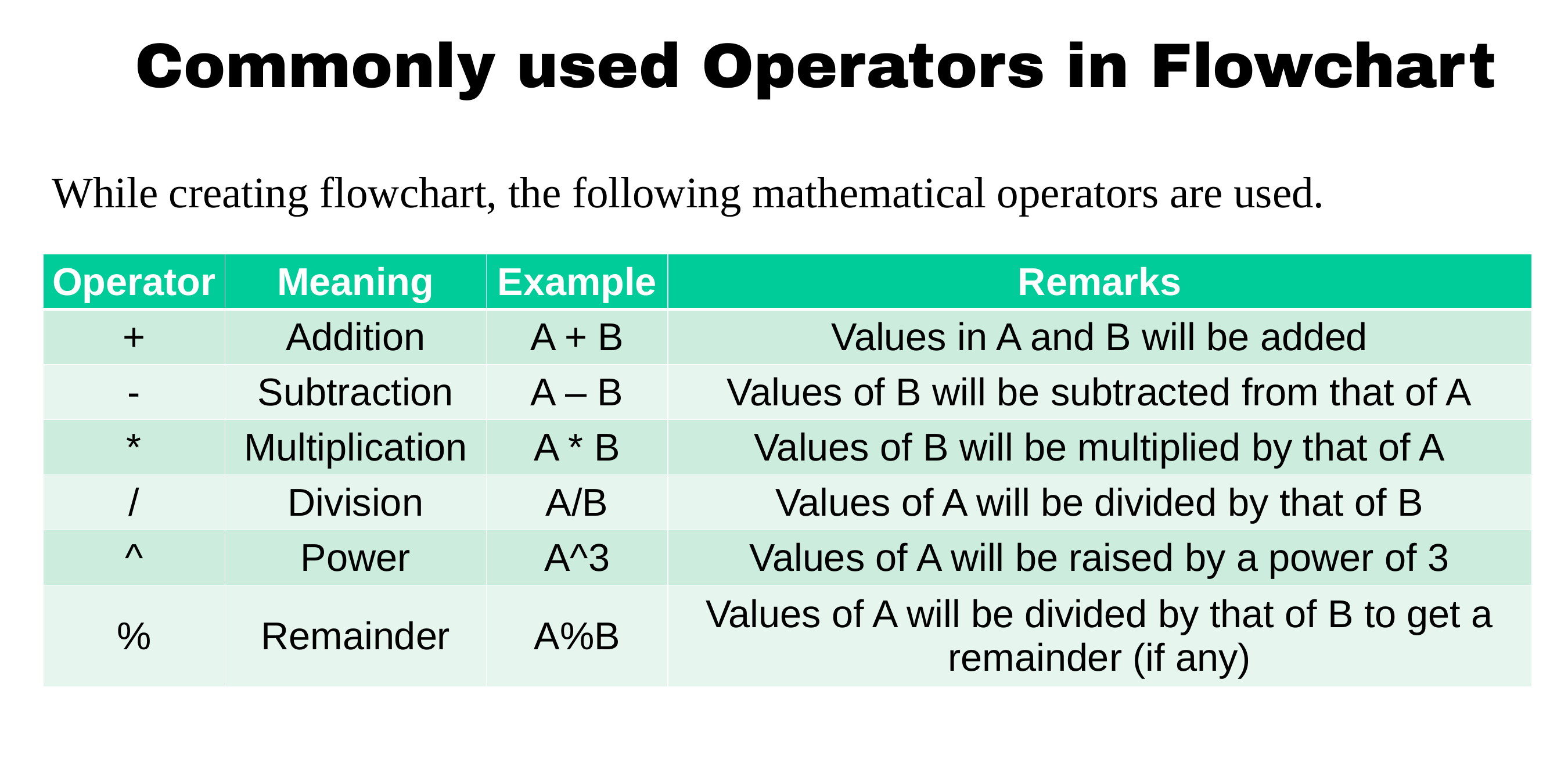

Commonly used Operators in Flowchart
# While creating flowchart, the following mathematical operators are used.
| Operator | Meaning | Example | Remarks |
| --- | --- | --- | --- |
| + | Addition | A + B | Values in A and B will be added |
| - | Subtraction | A – B | Values of B will be subtracted from that of A |
| \* | Multiplication | A \* B | Values of B will be multiplied by that of A |
| / | Division | A/B | Values of A will be divided by that of B |
| ^ | Power | A^3 | Values of A will be raised by a power of 3 |
| % | Remainder | A%B | Values of A will be divided by that of B to get a remainder (if any) |